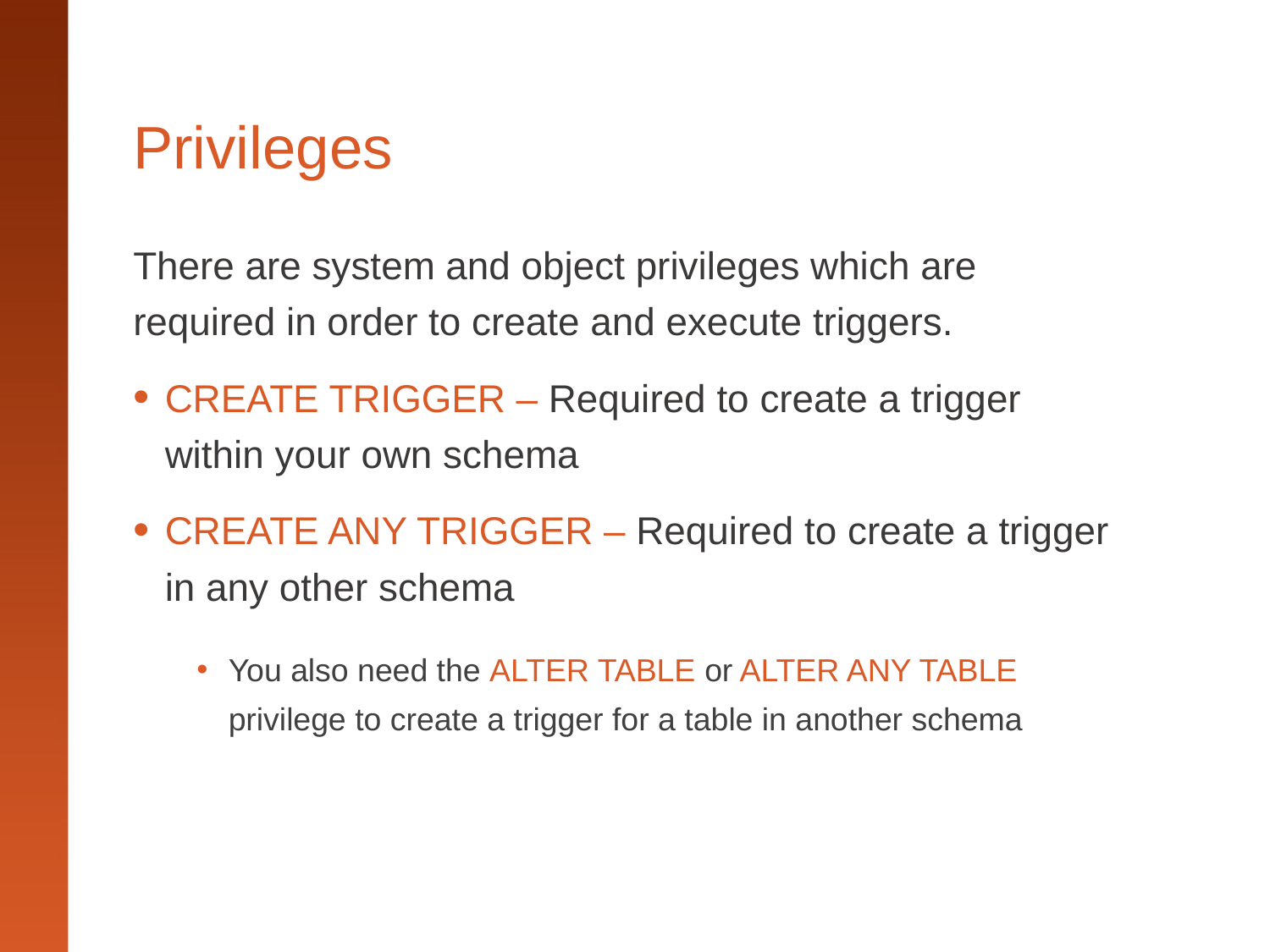

# Privileges
There are system and object privileges which are required in order to create and execute triggers.
CREATE TRIGGER – Required to create a trigger within your own schema
CREATE ANY TRIGGER – Required to create a trigger in any other schema
You also need the ALTER TABLE or ALTER ANY TABLE privilege to create a trigger for a table in another schema